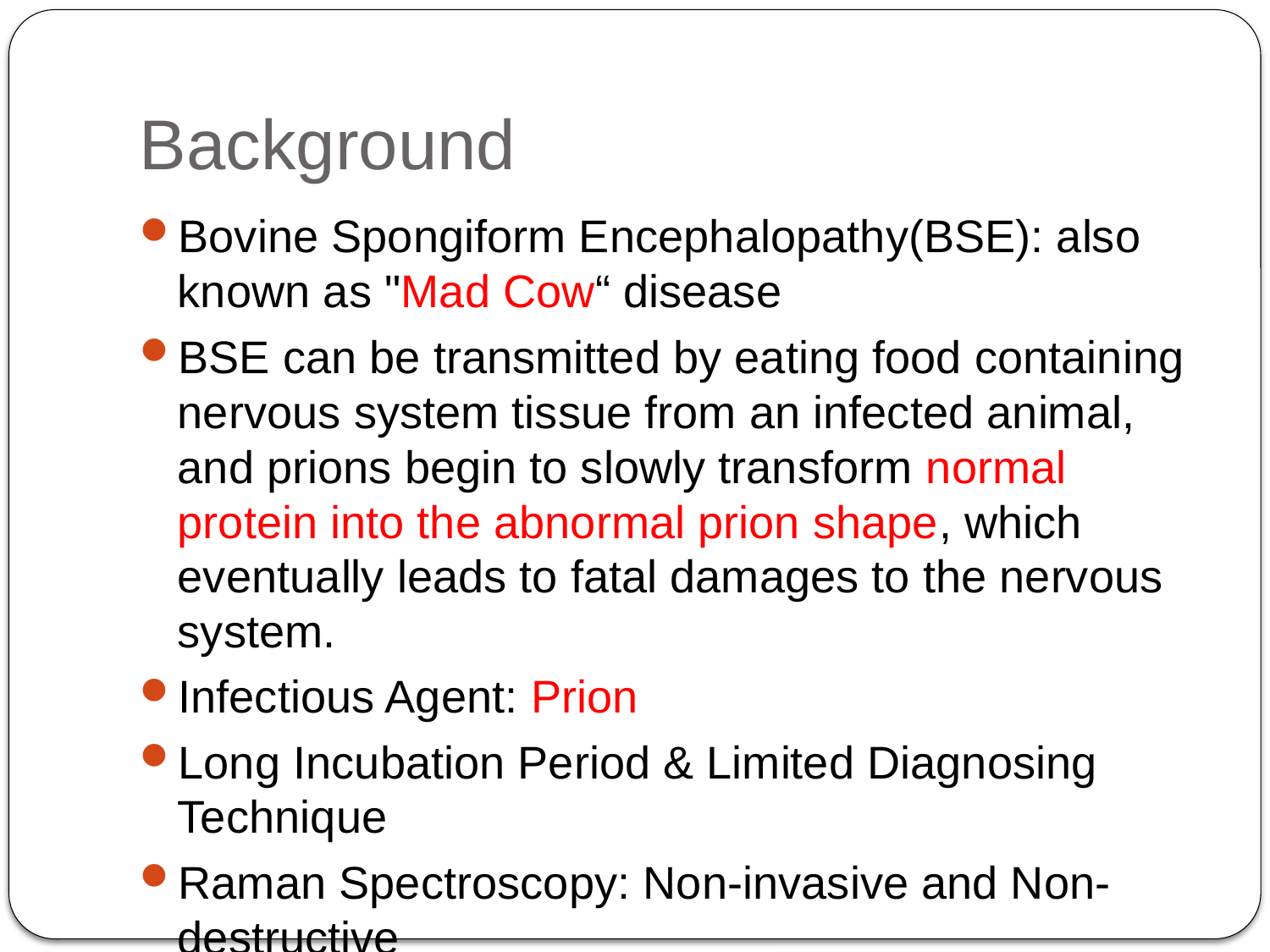

# Background
Bovine Spongiform Encephalopathy(BSE): also known as "Mad Cow“ disease
BSE can be transmitted by eating food containing nervous system tissue from an infected animal, and prions begin to slowly transform normal protein into the abnormal prion shape, which eventually leads to fatal damages to the nervous system.
Infectious Agent: Prion
Long Incubation Period & Limited Diagnosing Technique
Raman Spectroscopy: Non-invasive and Non-destructive